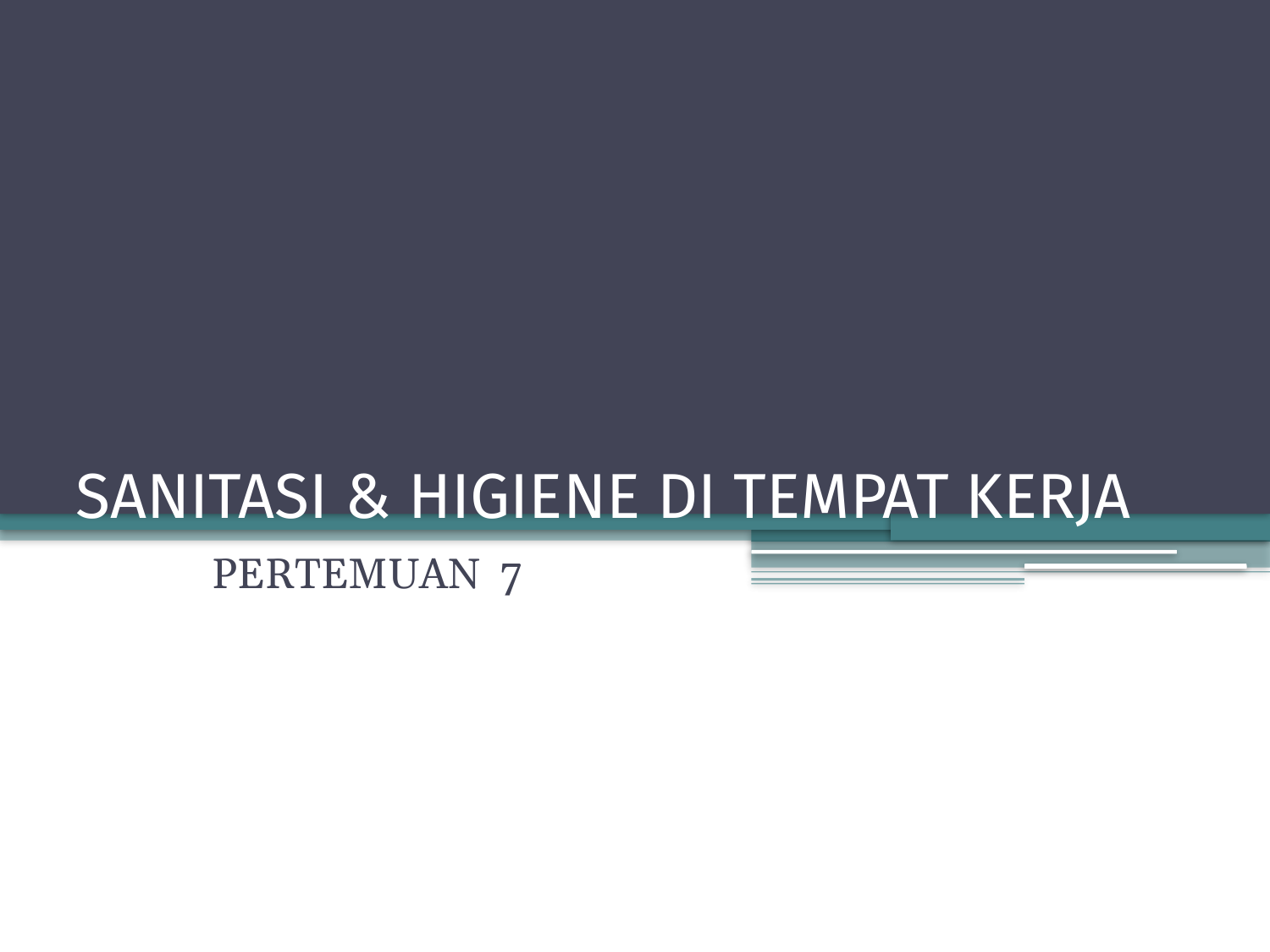

# SANITASI & HIGIENE DI TEMPAT KERJA
PERTEMUAN  7